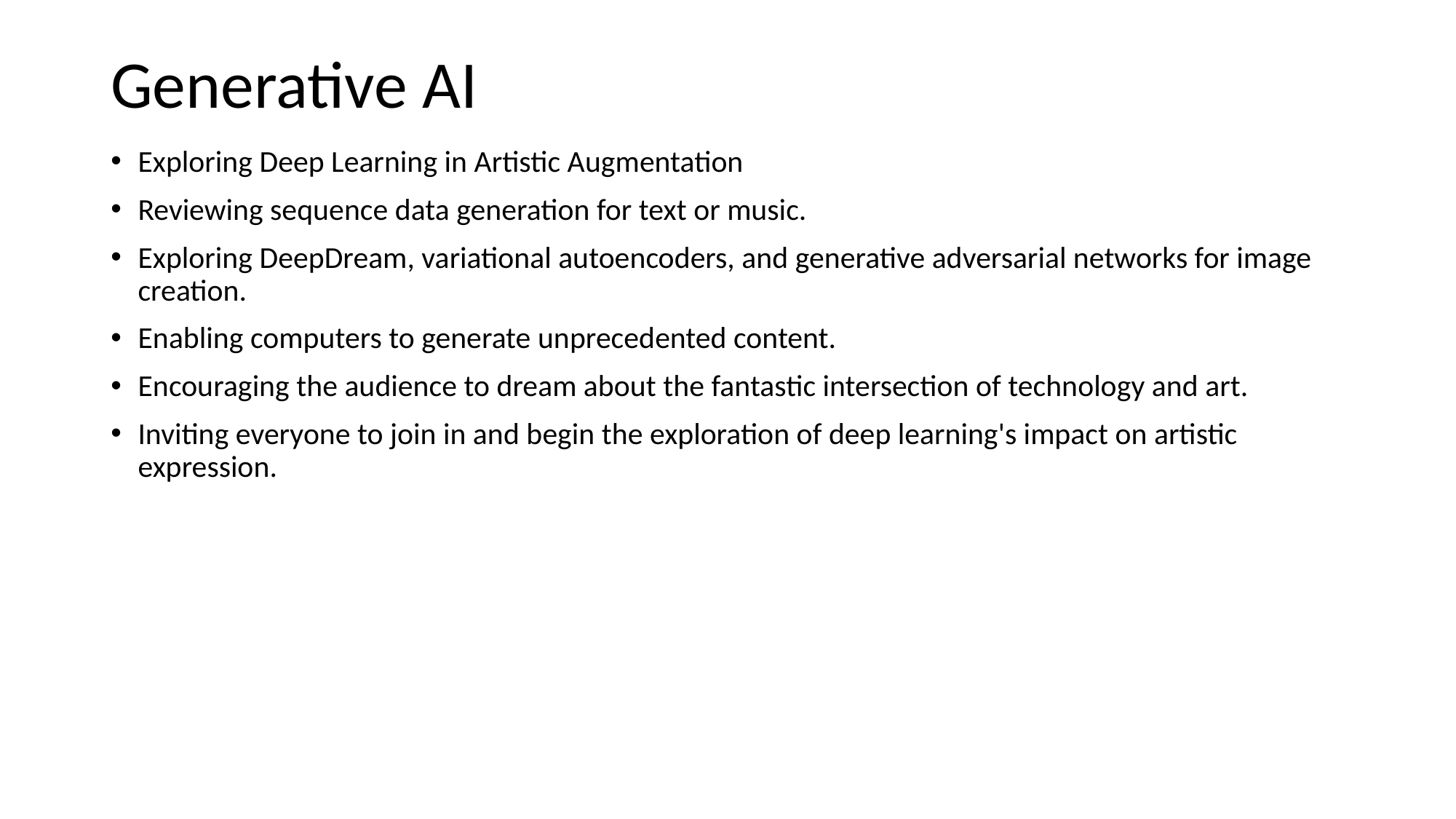

Generative AI
Exploring Deep Learning in Artistic Augmentation
Reviewing sequence data generation for text or music.
Exploring DeepDream, variational autoencoders, and generative adversarial networks for image creation.
Enabling computers to generate unprecedented content.
Encouraging the audience to dream about the fantastic intersection of technology and art.
Inviting everyone to join in and begin the exploration of deep learning's impact on artistic expression.